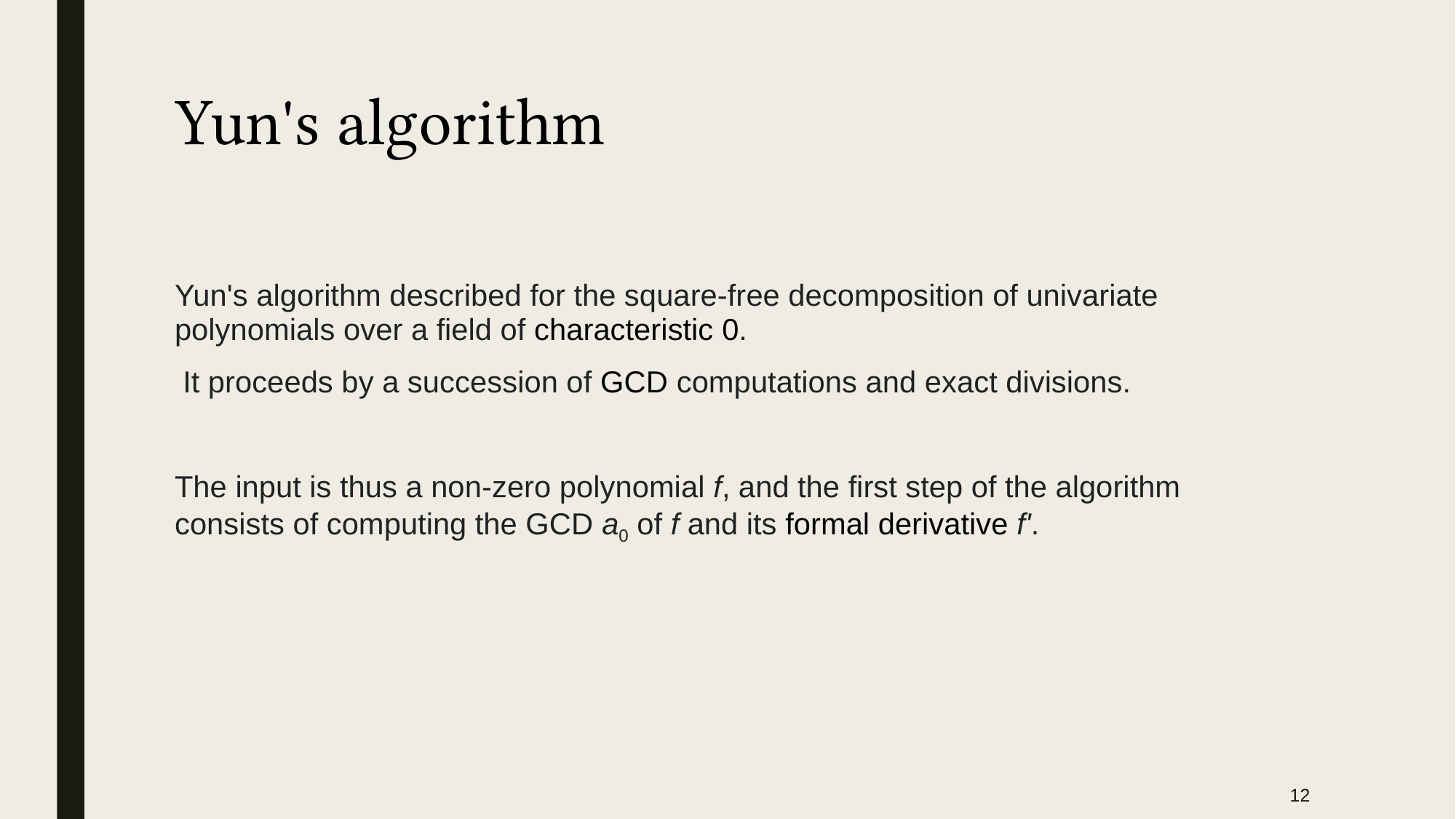

# Yun's algorithm
Yun's algorithm described for the square-free decomposition of univariate polynomials over a field of characteristic 0.
 It proceeds by a succession of GCD computations and exact divisions.

The input is thus a non-zero polynomial f, and the first step of the algorithm consists of computing the GCD a0 of f and its formal derivative f'.
12